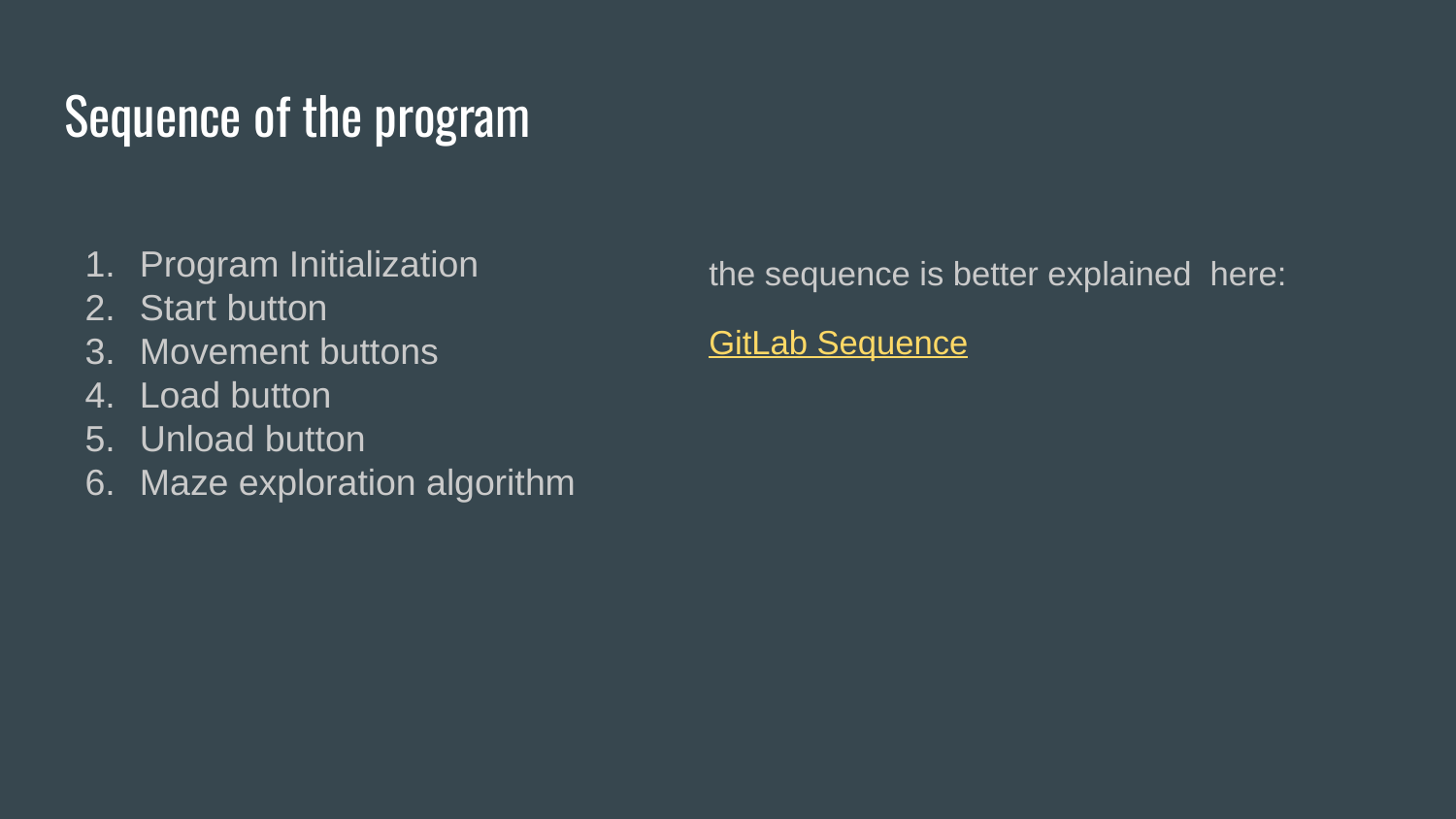

# Sequence of the program
Program Initialization
Start button
Movement buttons
Load button
Unload button
Maze exploration algorithm
the sequence is better explained  here:
GitLab Sequence